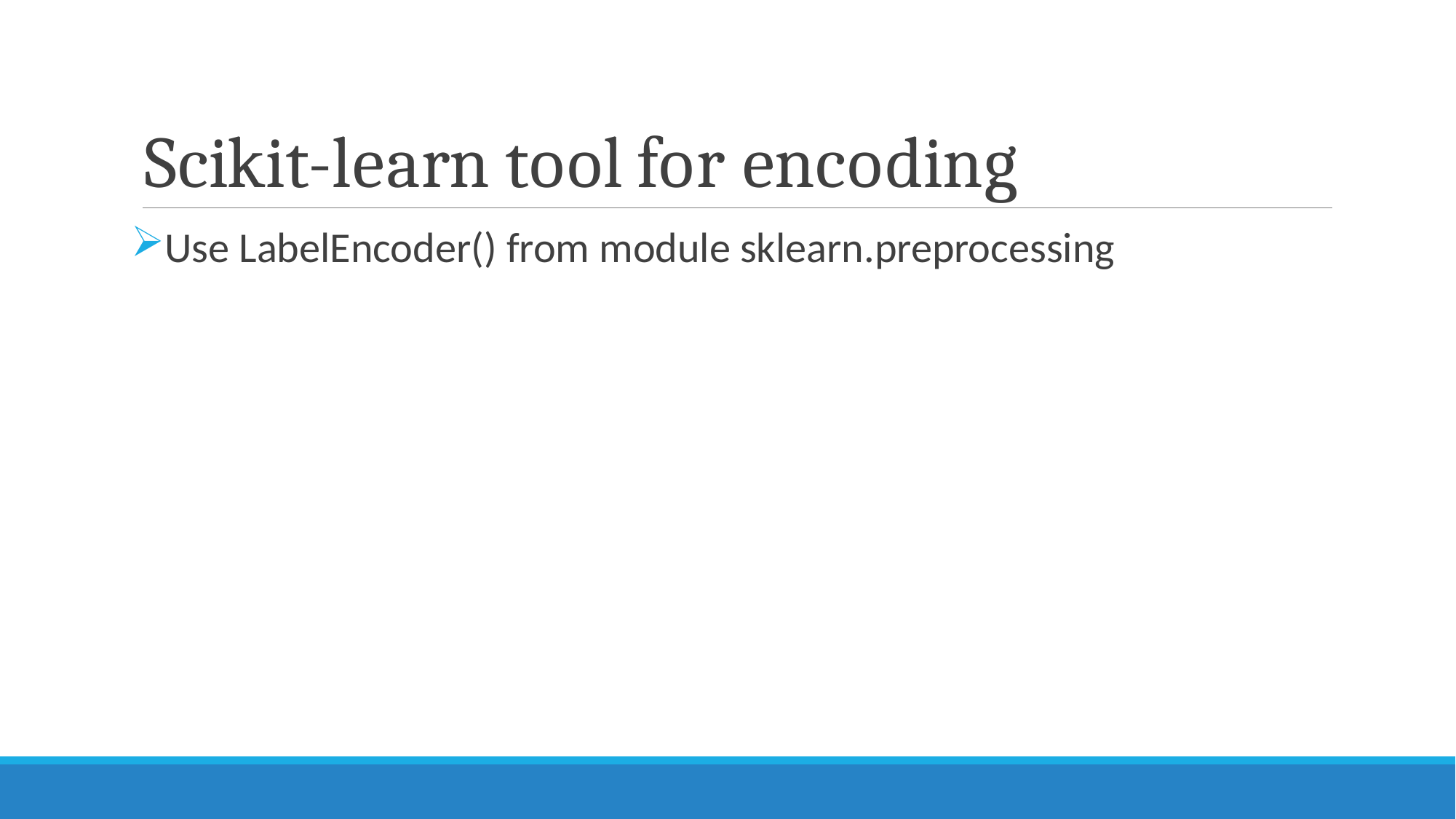

# Scikit-learn tool for encoding
Use LabelEncoder() from module sklearn.preprocessing